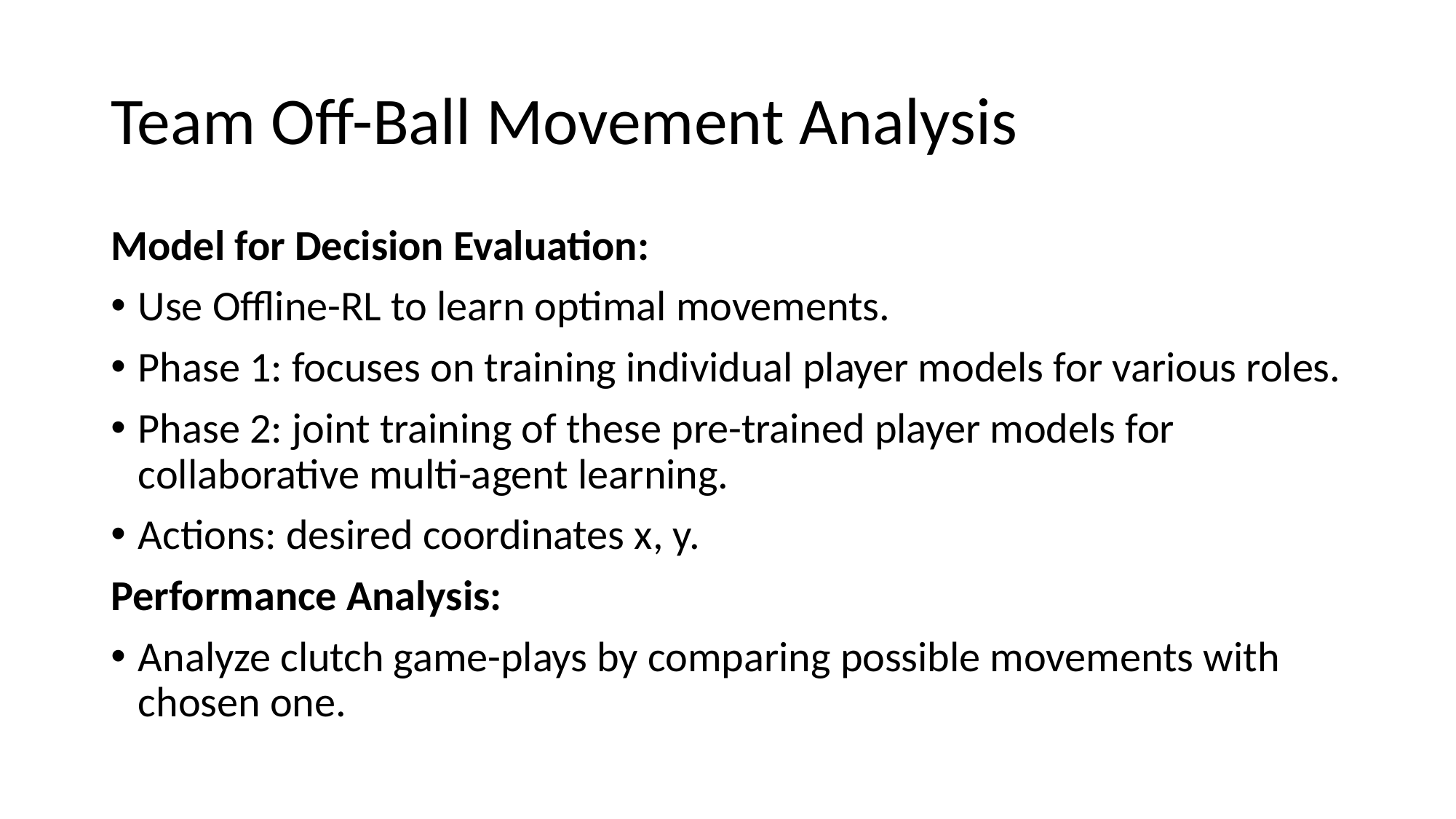

# Team Off-Ball Movement Analysis
Model for Decision Evaluation:
Use Offline-RL to learn optimal movements.
Phase 1: focuses on training individual player models for various roles.
Phase 2: joint training of these pre-trained player models for collaborative multi-agent learning.
Actions: desired coordinates x, y.
Performance Analysis:
Analyze clutch game-plays by comparing possible movements with chosen one.